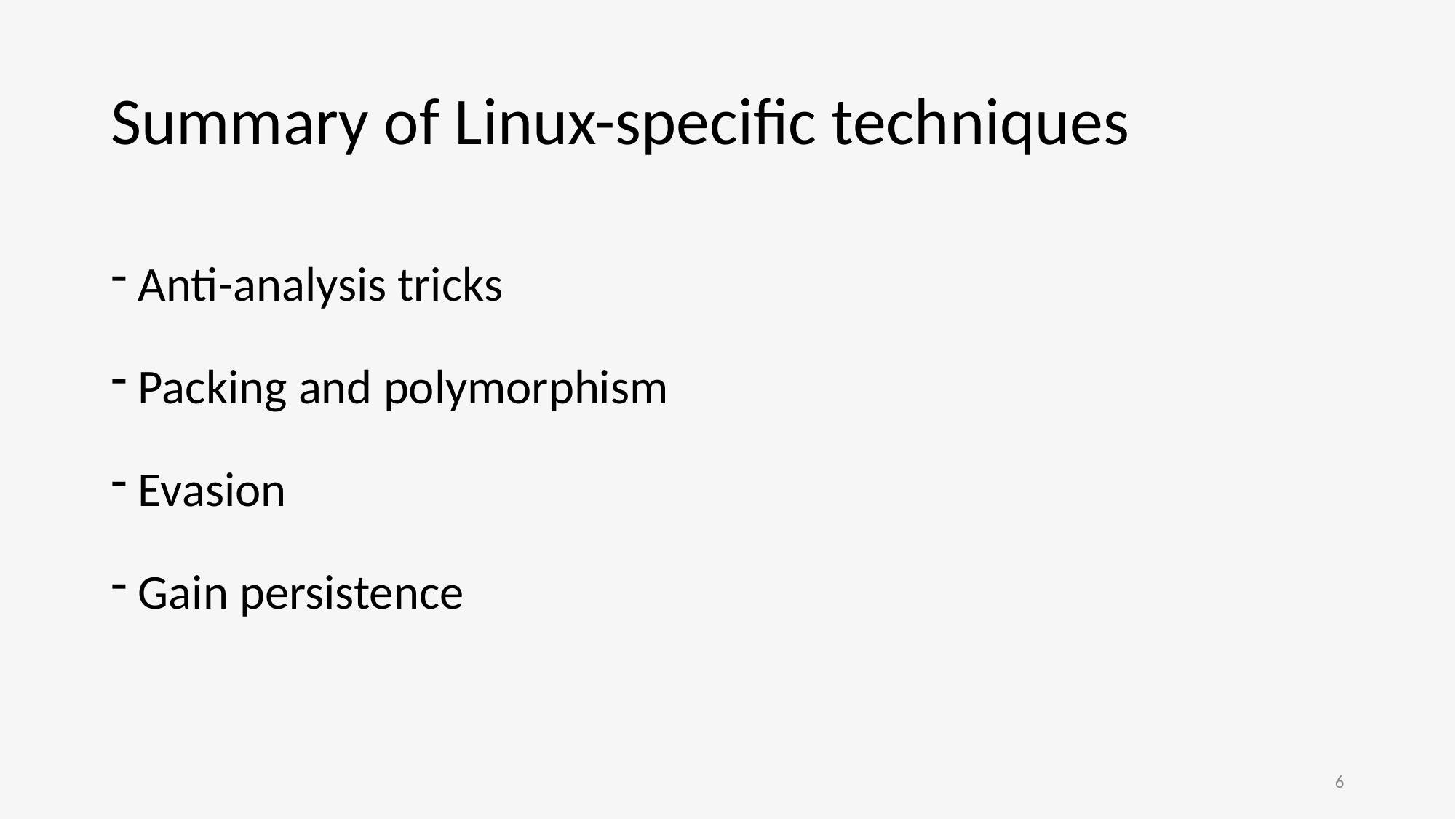

# Summary of Linux-specific techniques
Anti-analysis tricks
Packing and polymorphism
Evasion
Gain persistence

6